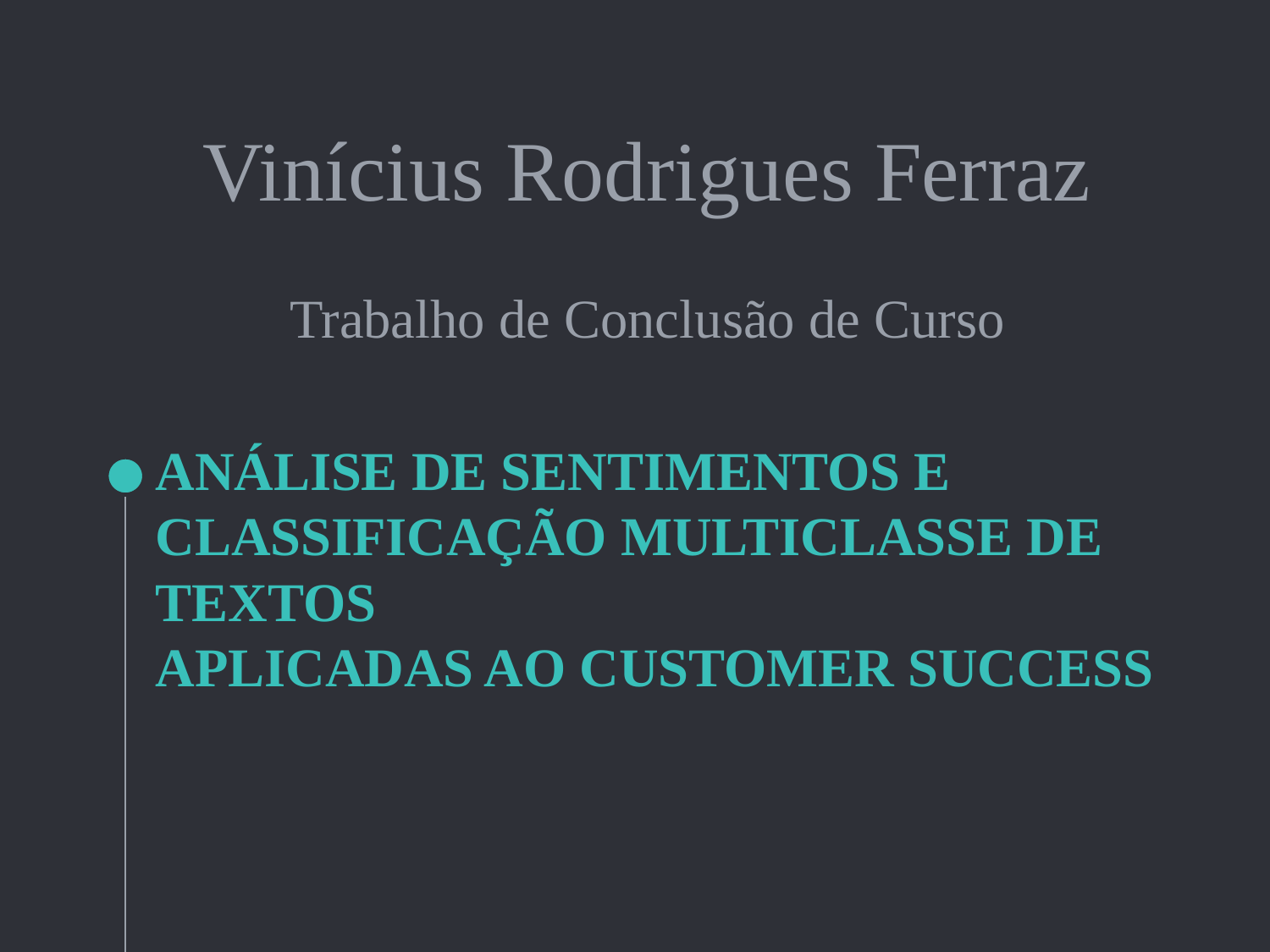

Vinícius Rodrigues Ferraz

Trabalho de Conclusão de Curso
# ANÁLISE DE SENTIMENTOS E
CLASSIFICAÇÃO MULTICLASSE DE TEXTOS
APLICADAS AO CUSTOMER SUCCESS